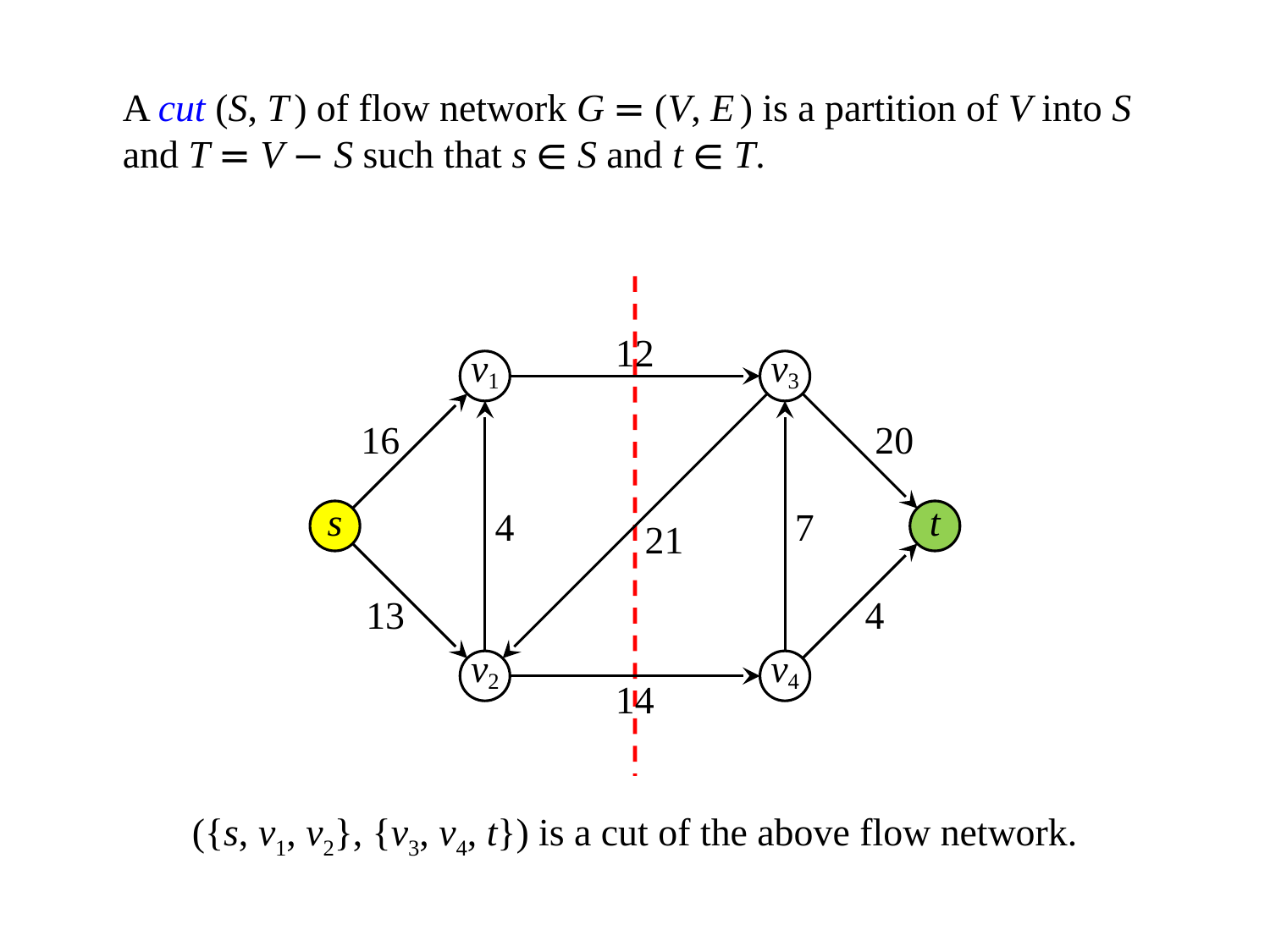

A cut (S, T) of flow network G = (V, E) is a partition of V into S and T = V − S such that s ∈ S and t ∈ T.

12
v1
v3
16
20
s
4
21
7
t
13
4
v2
v4
14
({s, v1, v2}, {v3, v4, t}) is a cut of the above flow network.